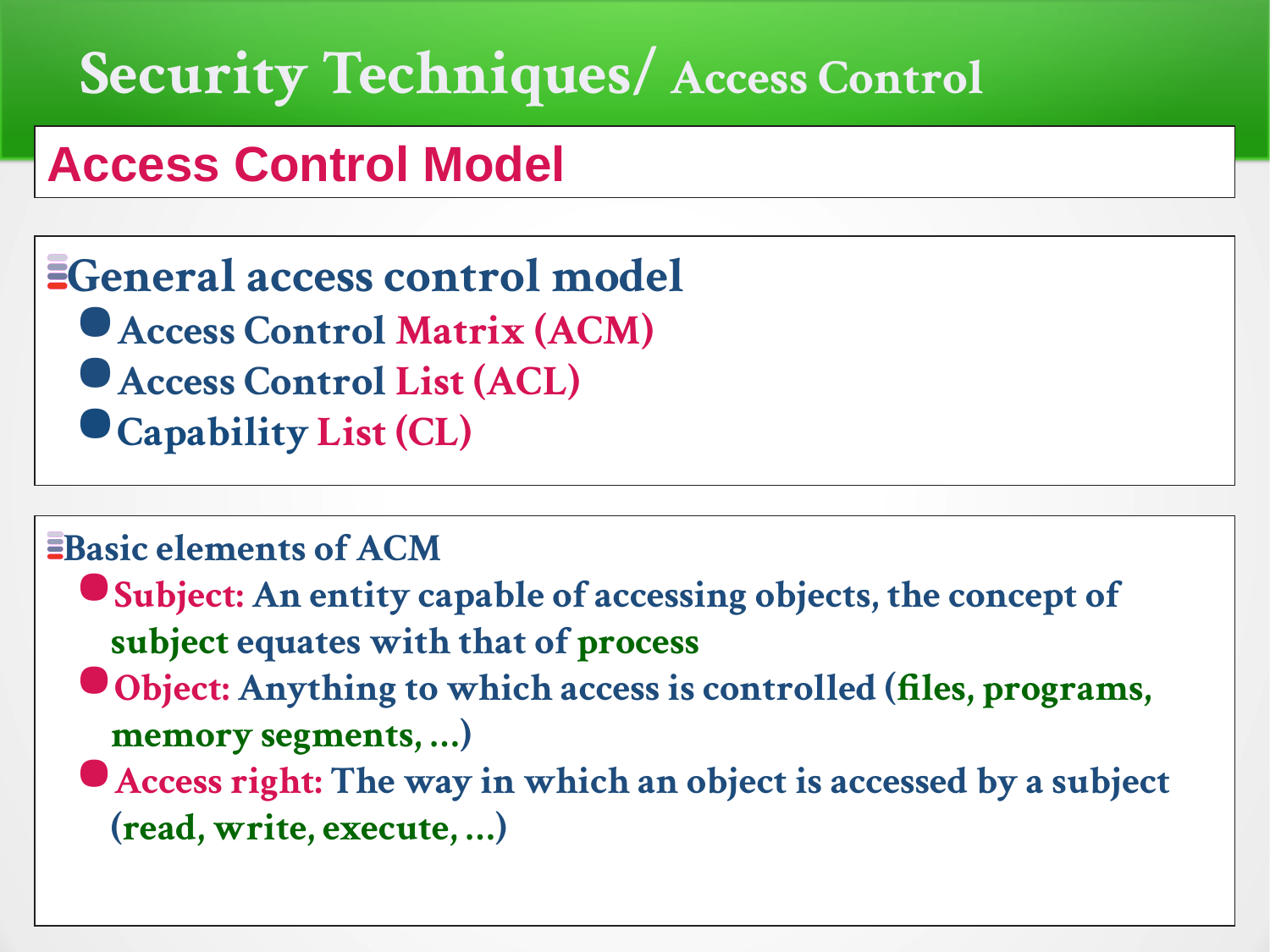

Security Techniques/ Access Control
Access Control Model
General access control model
Access Control Matrix (ACM)
Access Control List (ACL)
Capability List (CL)
Basic elements of ACM
Subject: An entity capable of accessing objects, the concept of subject equates with that of process
Object: Anything to which access is controlled (files, programs, memory segments, …)
Access right: The way in which an object is accessed by a subject (read, write, execute, …)